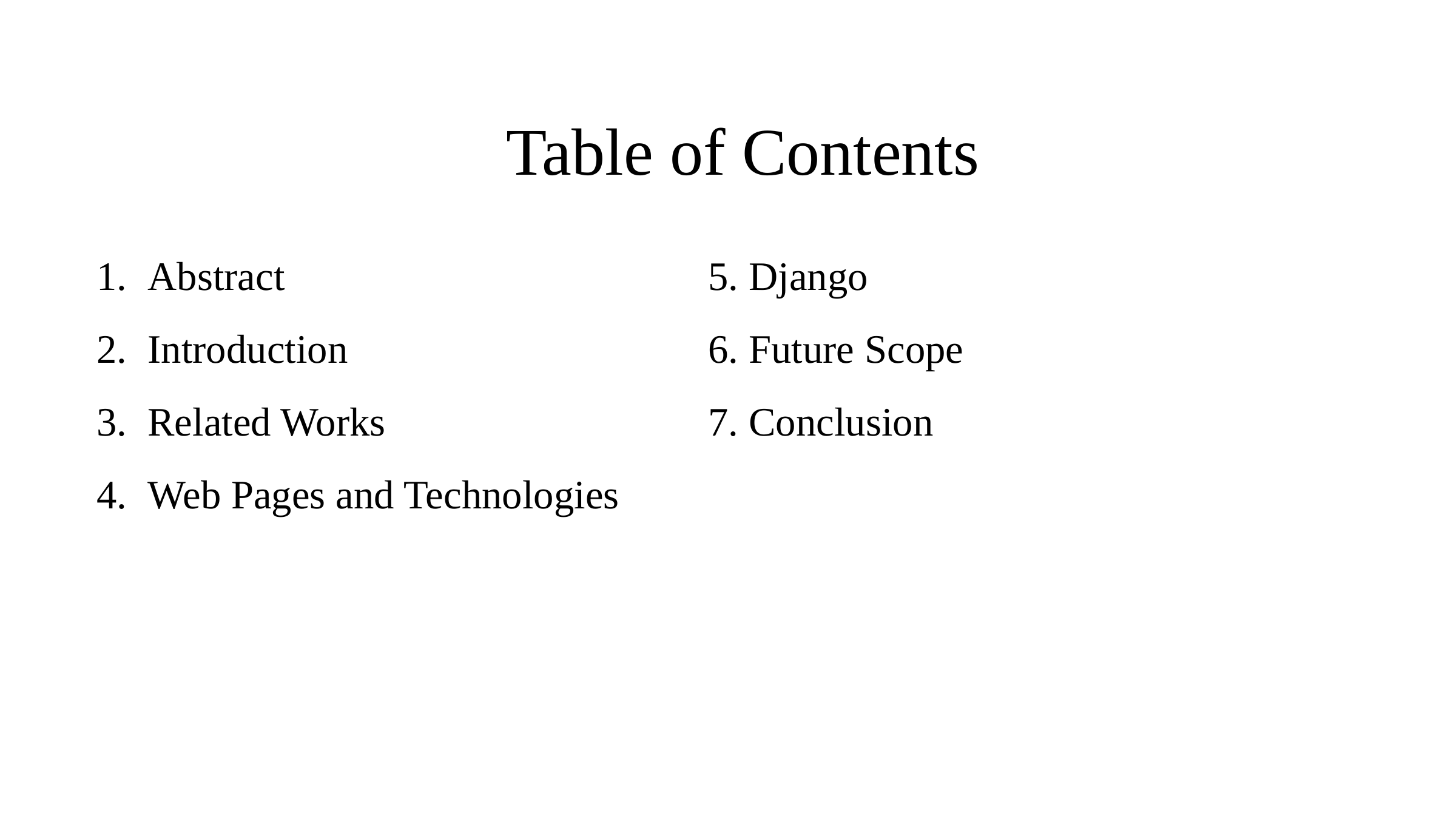

# Table of Contents

Abstract
Introduction
Related Works
Web Pages and Technologies
5. Django
6. Future Scope
7. Conclusion